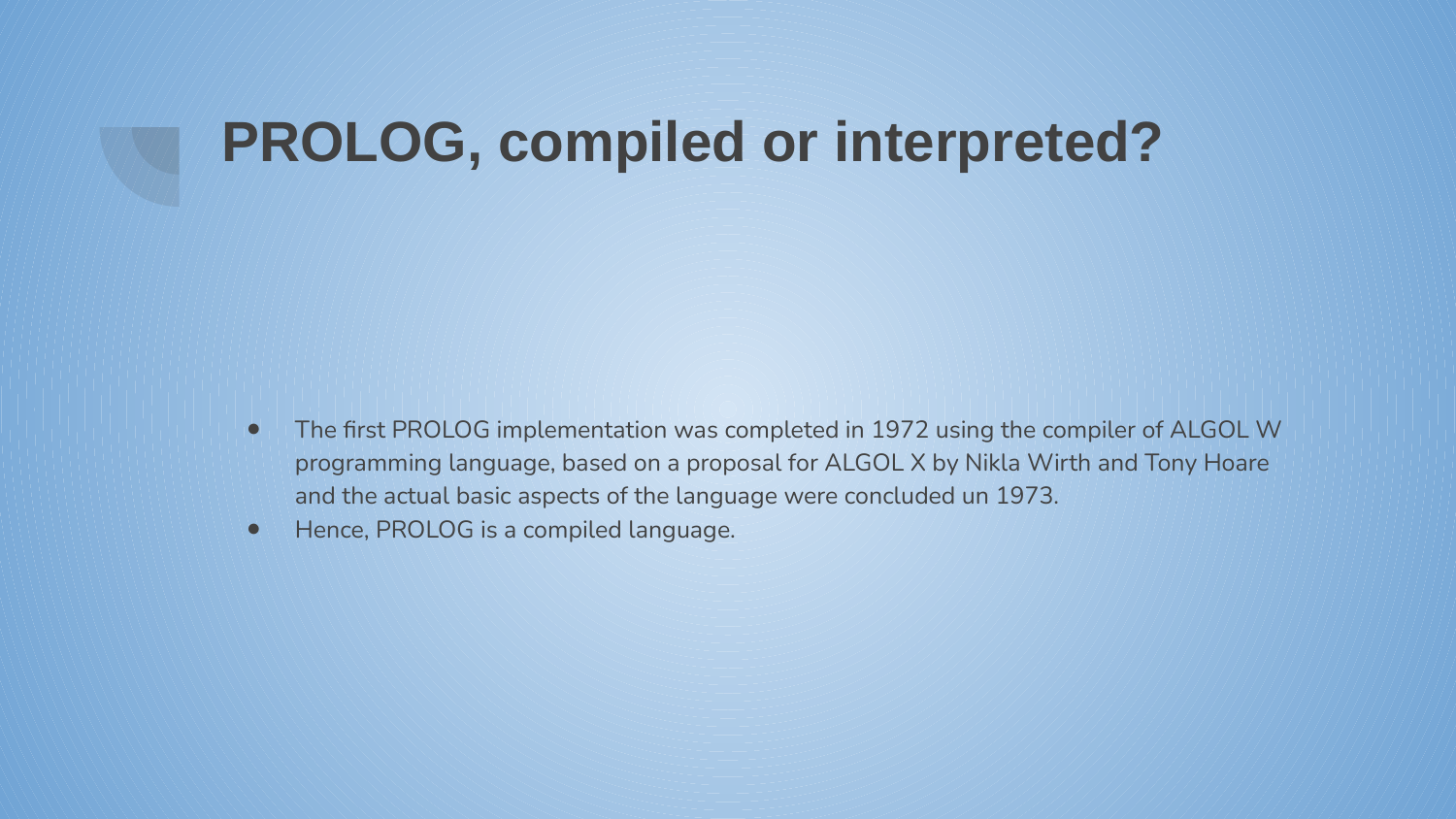

# PROLOG, compiled or interpreted?
The first PROLOG implementation was completed in 1972 using the compiler of ALGOL W programming language, based on a proposal for ALGOL X by Nikla Wirth and Tony Hoare and the actual basic aspects of the language were concluded un 1973.
Hence, PROLOG is a compiled language.